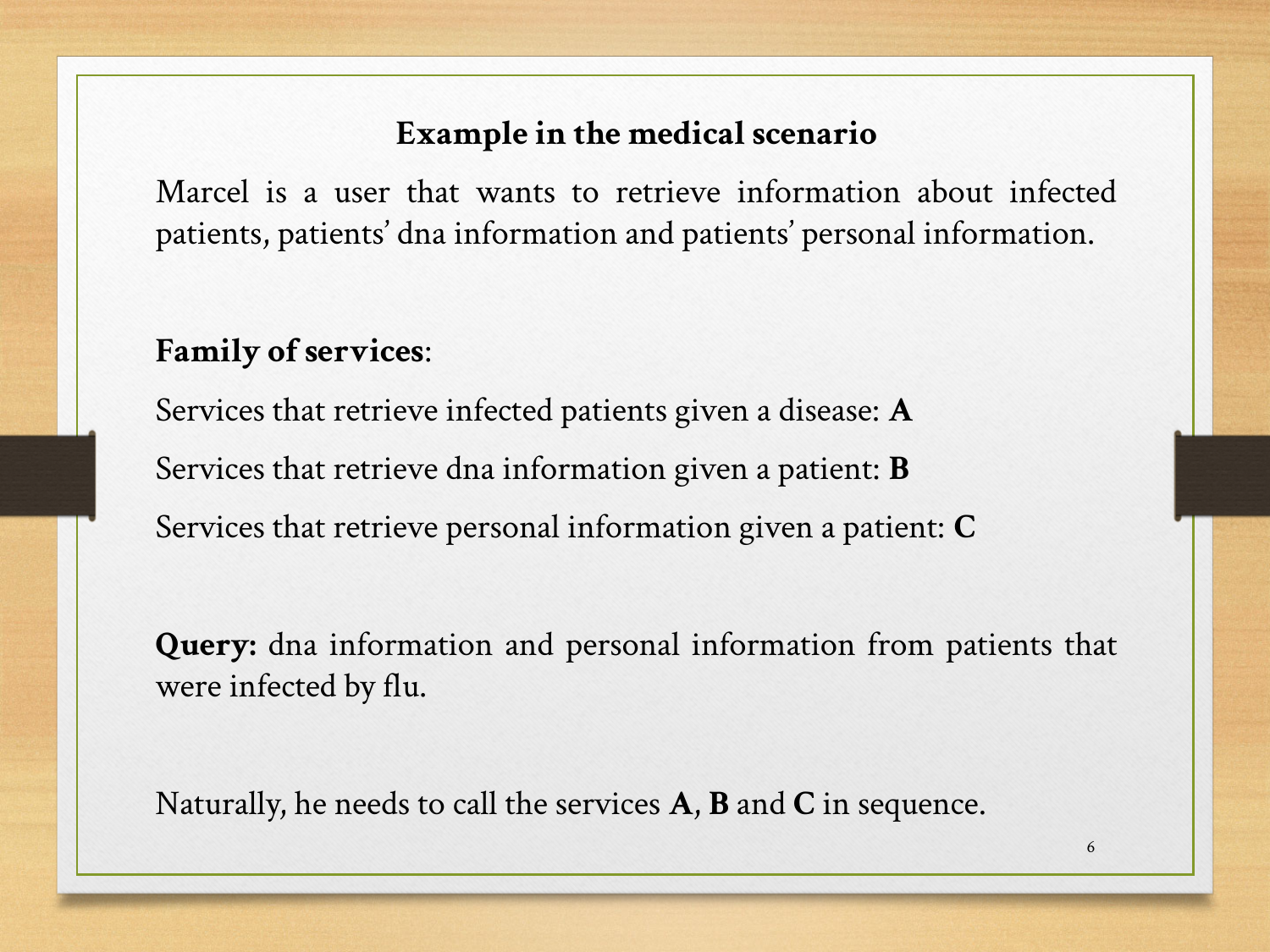

Example in the medical scenario
Marcel is a user that wants to retrieve information about infected patients, patients’ dna information and patients’ personal information.

Family of services:
Services that retrieve infected patients given a disease: A
Services that retrieve dna information given a patient: B
Services that retrieve personal information given a patient: C

Query: dna information and personal information from patients that were infected by flu.

Naturally, he needs to call the services A, B and C in sequence.
6